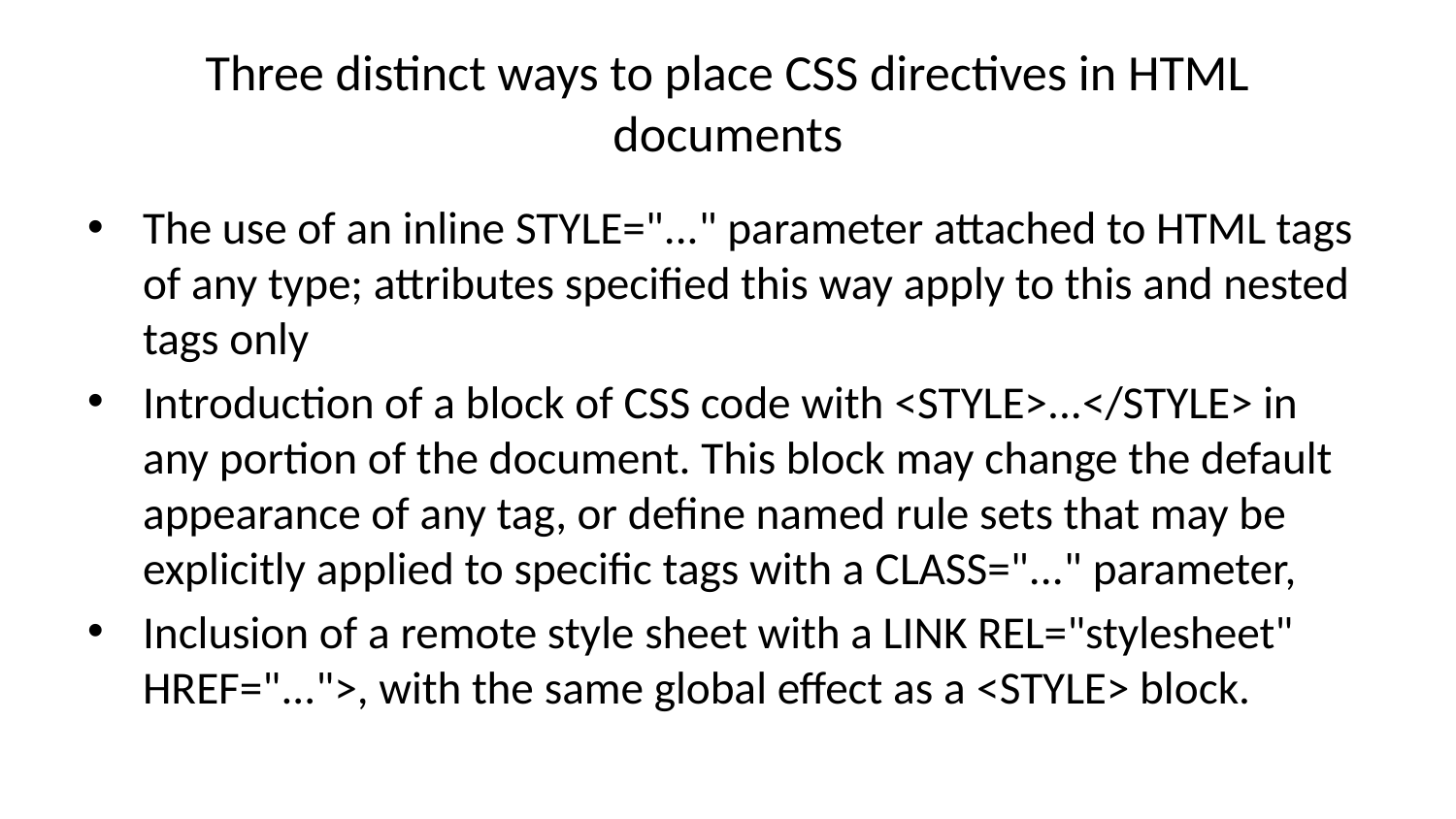

# Three distinct ways to place CSS directives in HTML documents
The use of an inline STYLE="..." parameter attached to HTML tags of any type; attributes specified this way apply to this and nested tags only
Introduction of a block of CSS code with <STYLE>...</STYLE> in any portion of the document. This block may change the default appearance of any tag, or define named rule sets that may be explicitly applied to specific tags with a CLASS="..." parameter,
Inclusion of a remote style sheet with a LINK REL="stylesheet" HREF="...">, with the same global effect as a <STYLE> block.